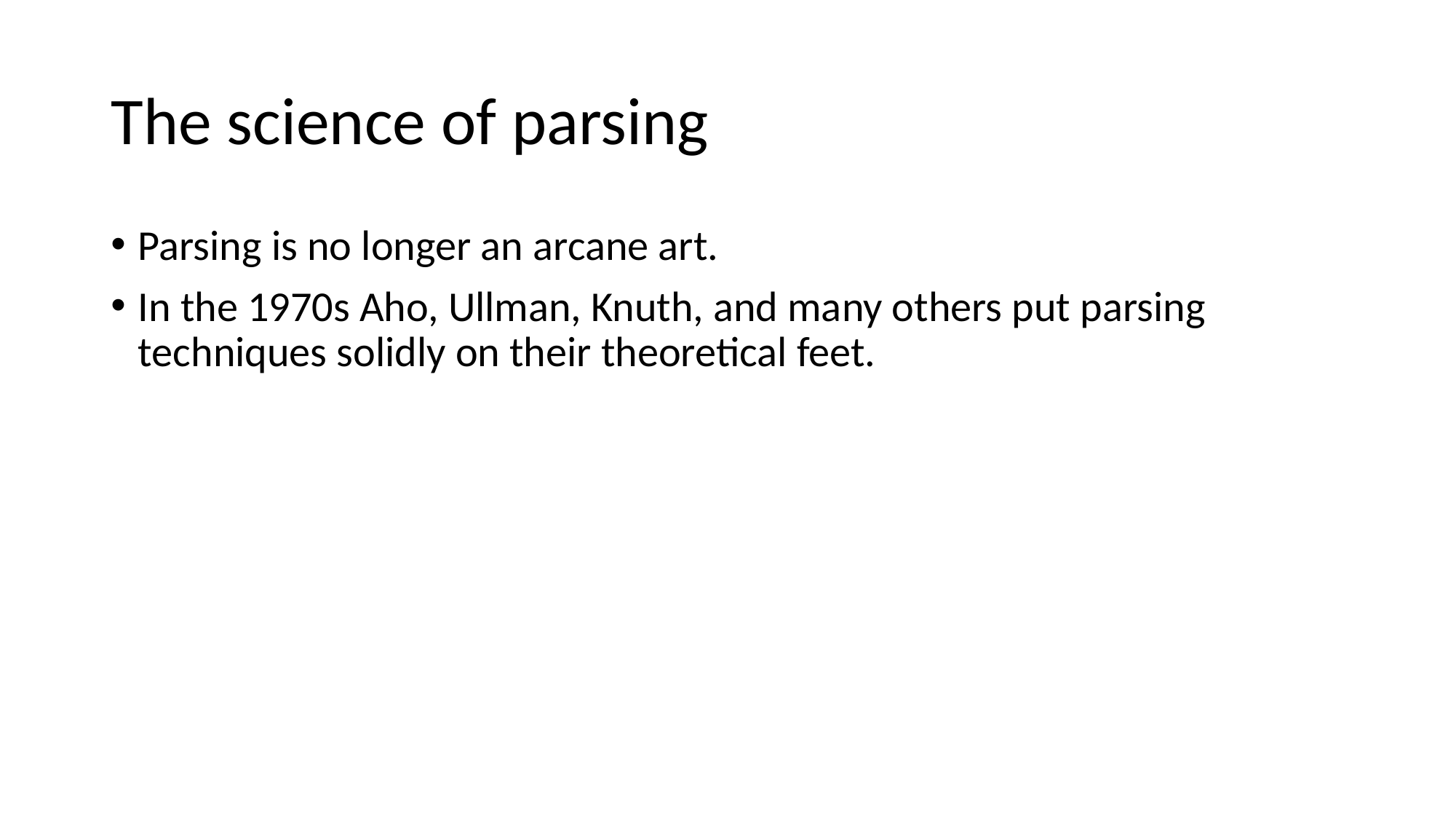

# The science of parsing
Parsing is no longer an arcane art.
In the 1970s Aho, Ullman, Knuth, and many others put parsing techniques solidly on their theoretical feet.